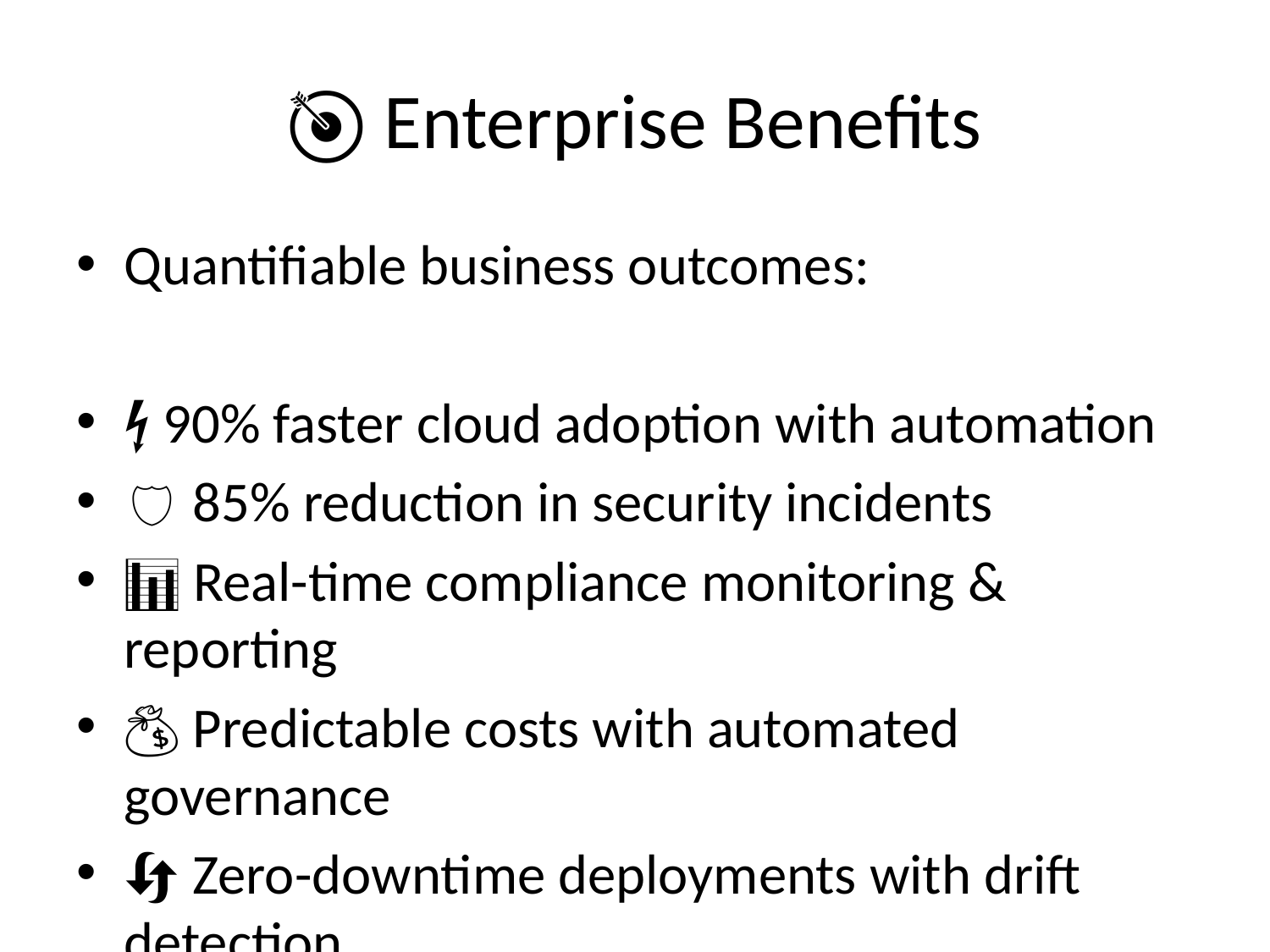

# 🎯 Enterprise Benefits
Quantifiable business outcomes:

⚡ 90% faster cloud adoption with automation
🛡️ 85% reduction in security incidents
📊 Real-time compliance monitoring & reporting
💰 Predictable costs with automated governance
🔄 Zero-downtime deployments with drift detection
📈 Scalable architecture supporting 1000+ resources
🏆 Regulatory compliance (SOC2, ISO 27001, PCI DSS)